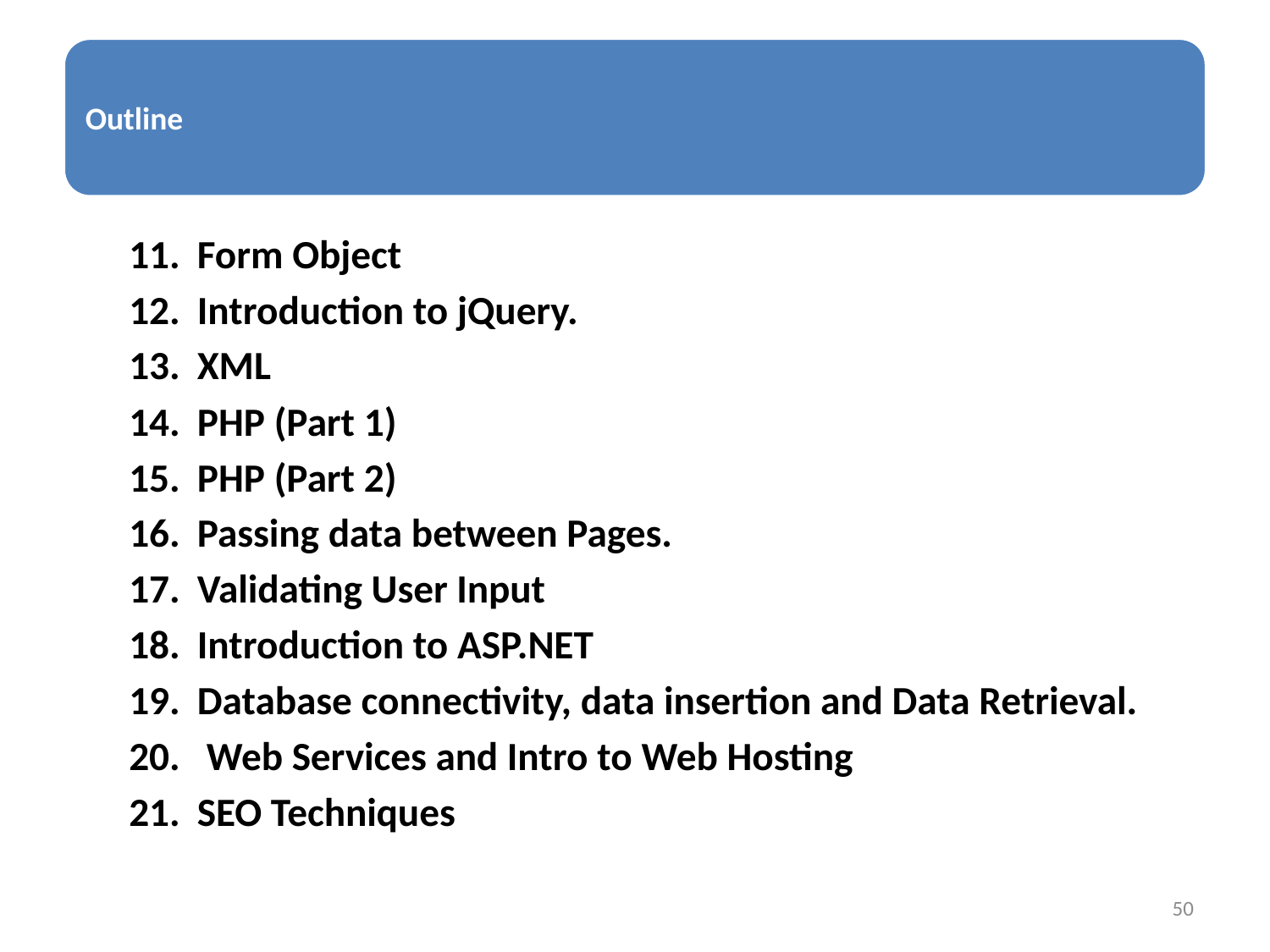

Outline
Form Object
Introduction to jQuery.
XML
PHP (Part 1)
PHP (Part 2)
Passing data between Pages.
Validating User Input
Introduction to ASP.NET
Database connectivity, data insertion and Data Retrieval.
 Web Services and Intro to Web Hosting
SEO Techniques

50